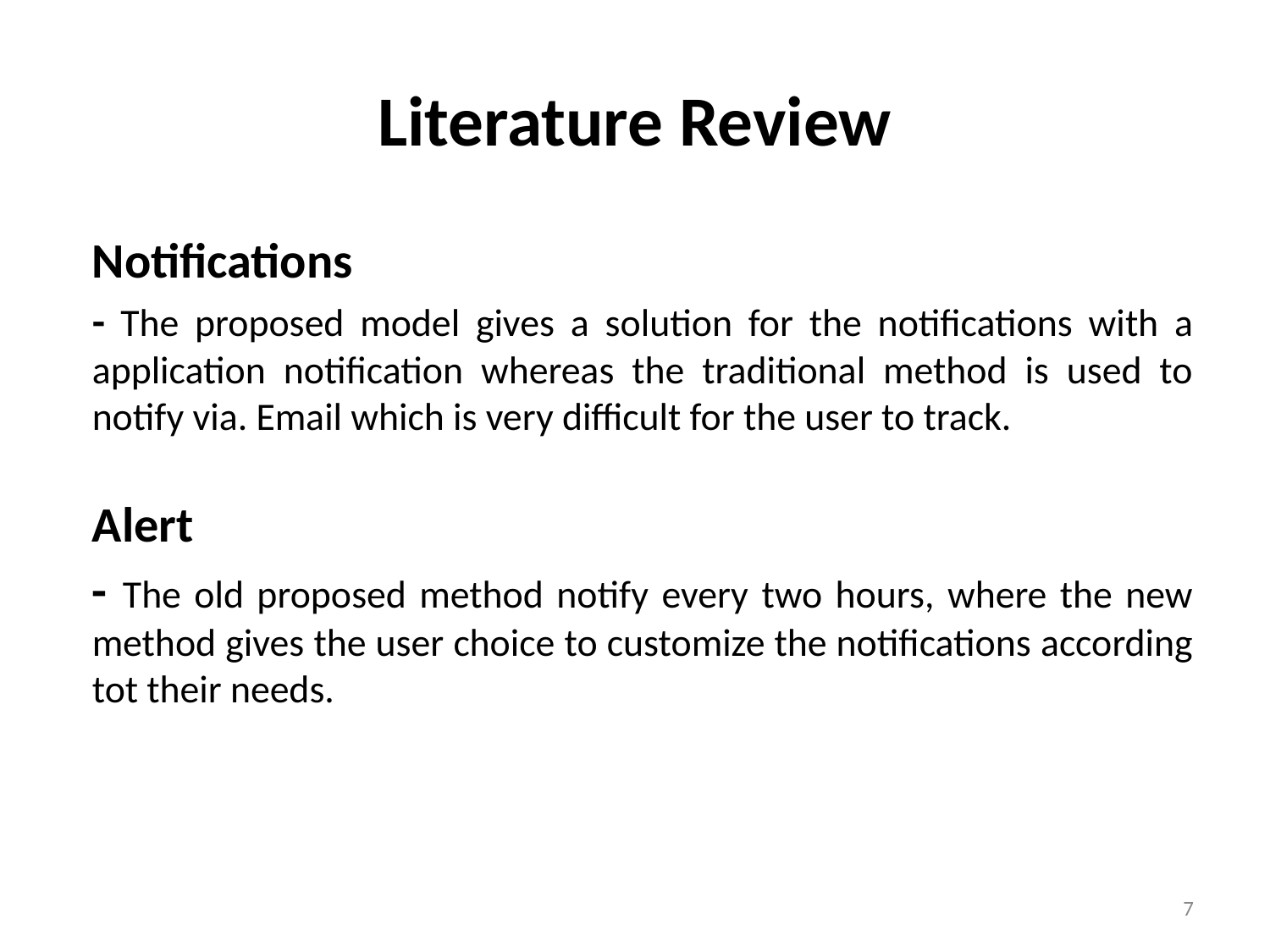

# Literature Review
Notifications
- The proposed model gives a solution for the notifications with a application notification whereas the traditional method is used to notify via. Email which is very difficult for the user to track.

Alert
- The old proposed method notify every two hours, where the new method gives the user choice to customize the notifications according tot their needs.

7